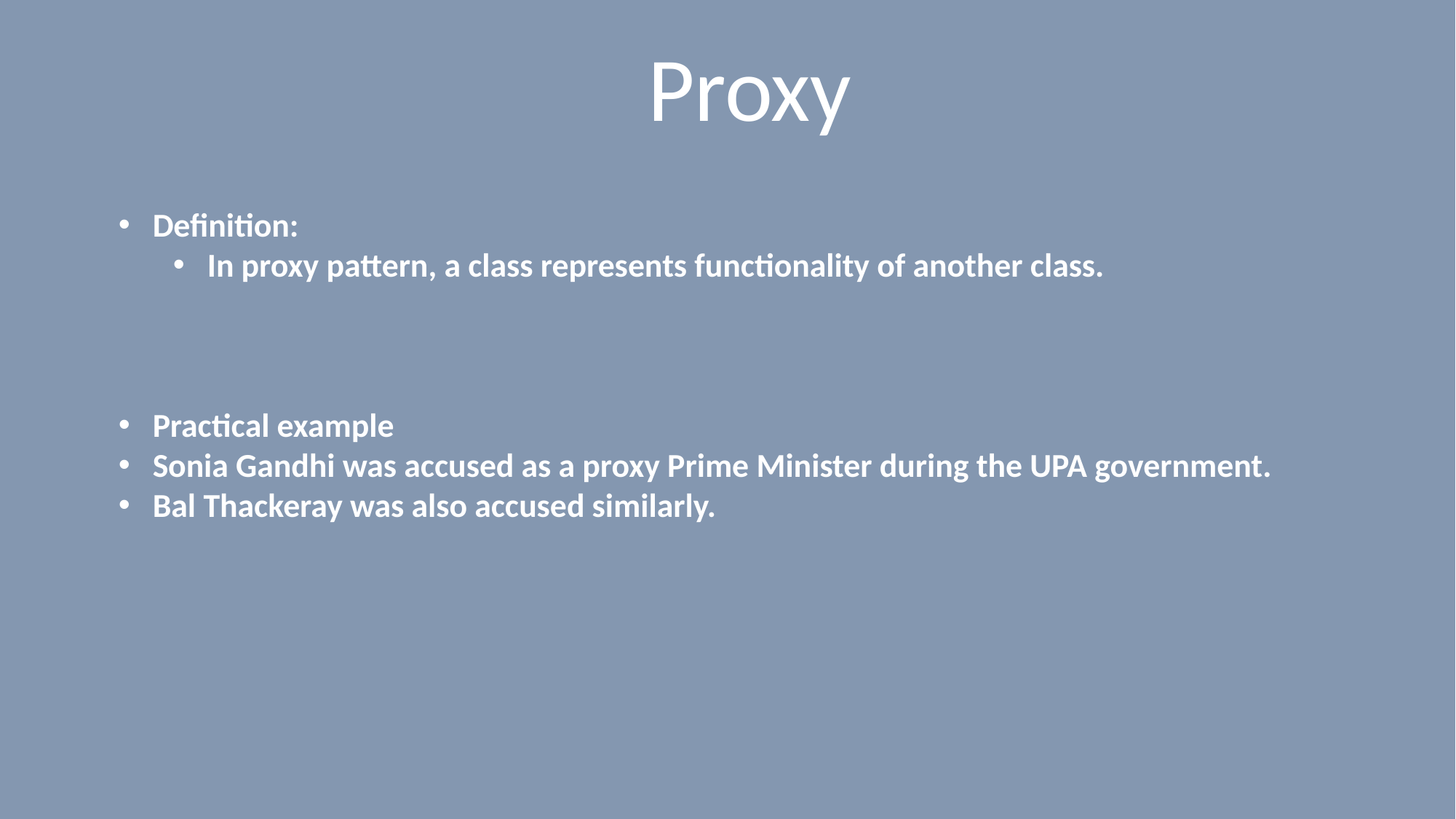

# Proxy
Definition:
In proxy pattern, a class represents functionality of another class.

Practical example
Sonia Gandhi was accused as a proxy Prime Minister during the UPA government.
Bal Thackeray was also accused similarly.